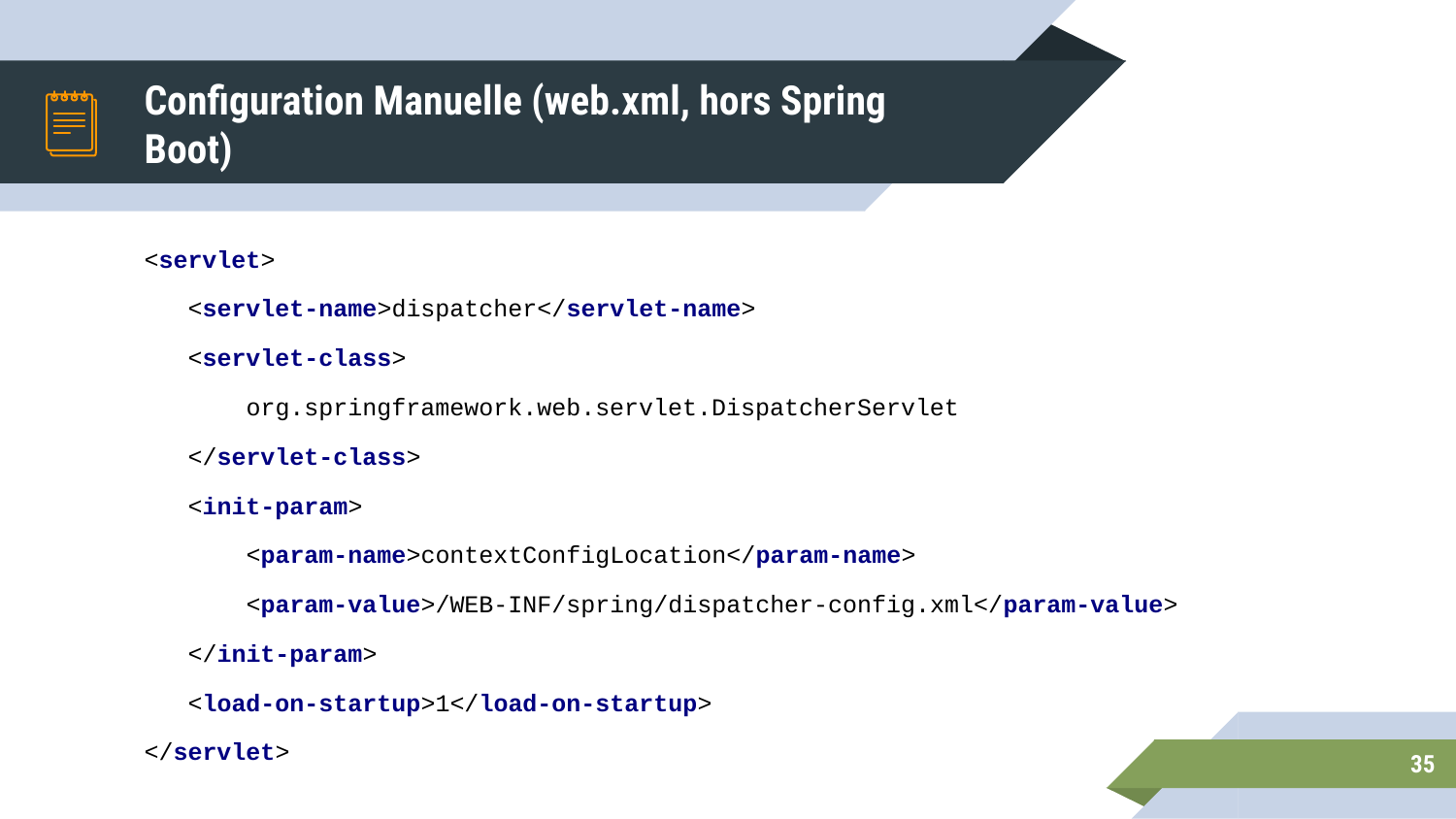

# Configuration Manuelle (web.xml, hors Spring Boot)

<servlet>
   <servlet-name>dispatcher</servlet-name>
   <servlet-class>
       org.springframework.web.servlet.DispatcherServlet
   </servlet-class>
   <init-param>
       <param-name>contextConfigLocation</param-name>
       <param-value>/WEB-INF/spring/dispatcher-config.xml</param-value>
   </init-param>
   <load-on-startup>1</load-on-startup>
</servlet>

35